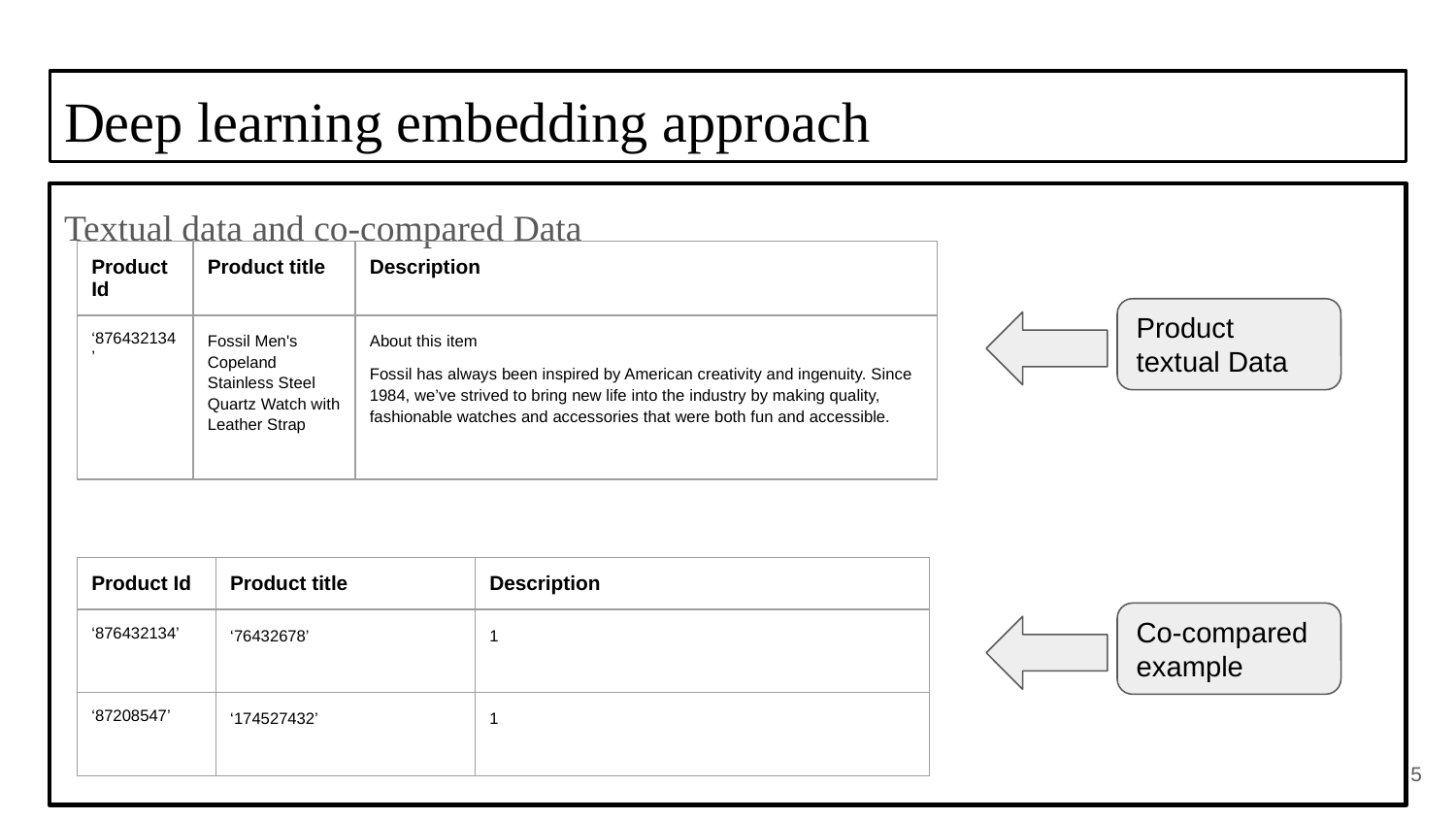

# Deep learning embedding approach
Textual data and co-compared Data

| Product Id | Product title | Description |
| --- | --- | --- |
| ‘876432134’ | Fossil Men's Copeland Stainless Steel Quartz Watch with Leather Strap | About this item Fossil has always been inspired by American creativity and ingenuity. Since 1984, we’ve strived to bring new life into the industry by making quality, fashionable watches and accessories that were both fun and accessible. |
Product textual Data

| Product Id | Product title | Description |
| --- | --- | --- |
| ‘876432134’ | ‘76432678’ | 1 |
| ‘87208547’ | ‘174527432’ | 1 |
Co-compared example

5